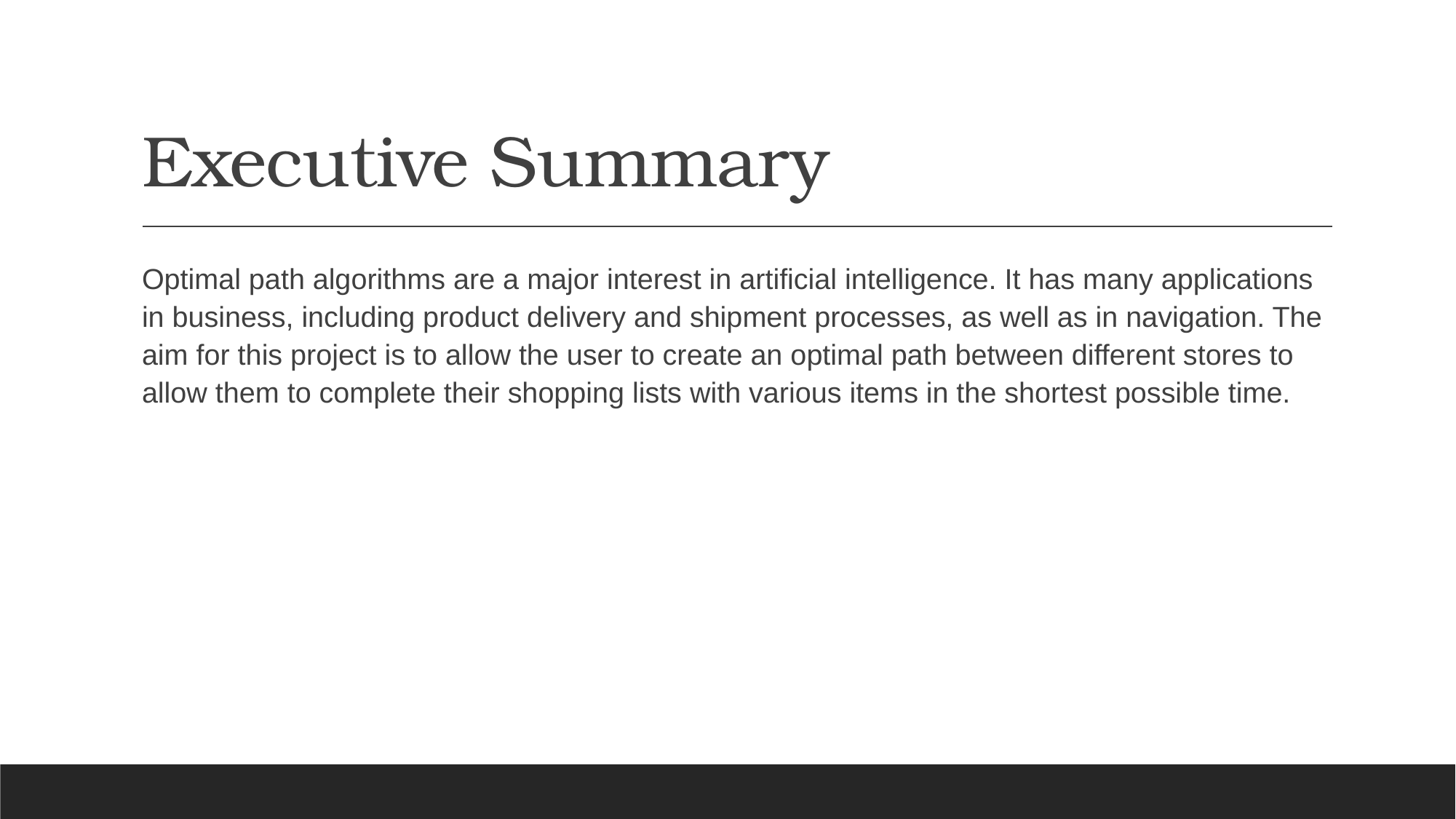

# Executive Summary
Optimal path algorithms are a major interest in artificial intelligence. It has many applications in business, including product delivery and shipment processes, as well as in navigation. The aim for this project is to allow the user to create an optimal path between different stores to allow them to complete their shopping lists with various items in the shortest possible time.